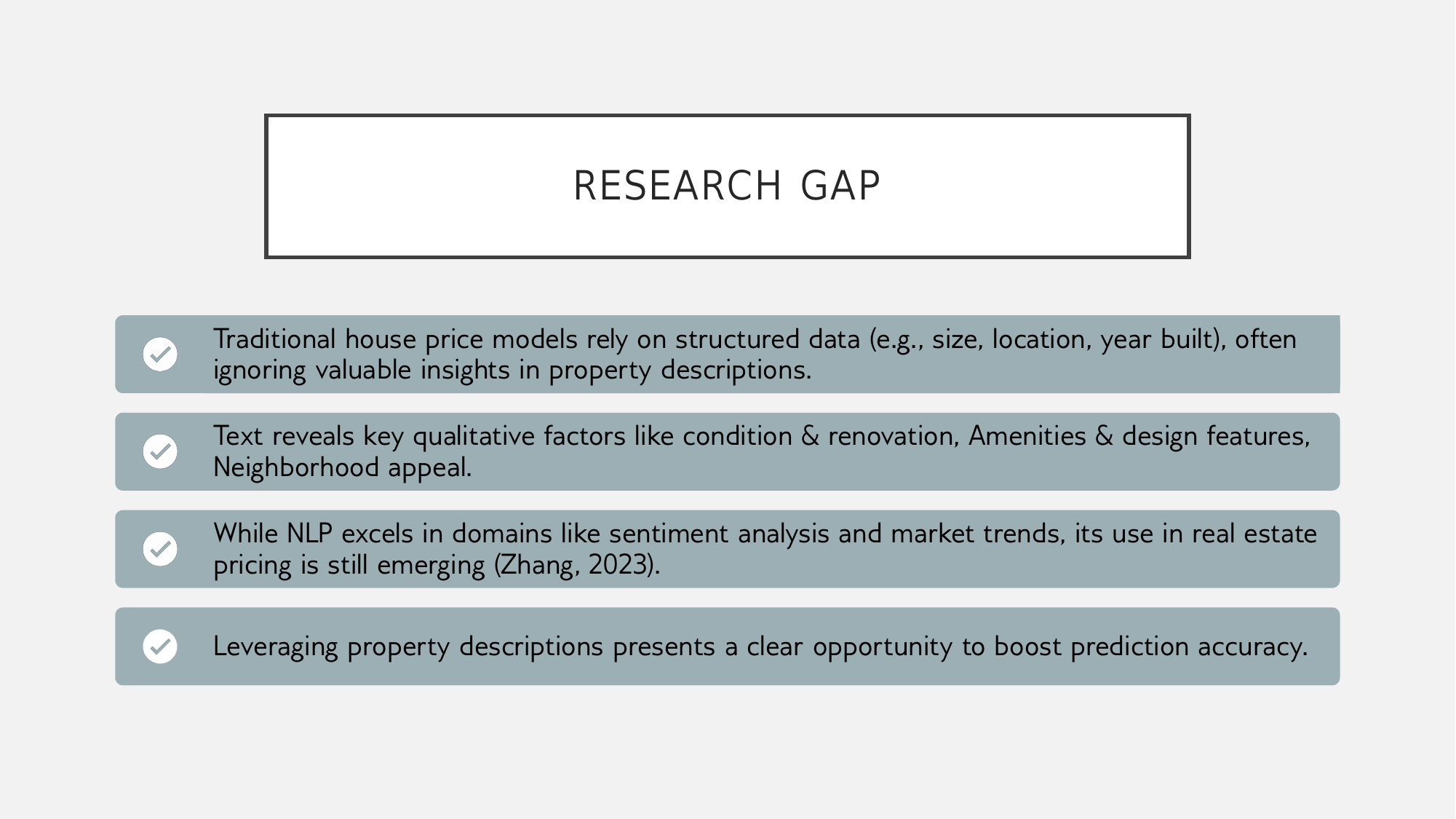

# Research Gap
Traditional house price models rely on structured data (e.g., size, location, year built), often ignoring valuable insights in property descriptions.
Text reveals key qualitative factors like condition & renovation, Amenities & design features, Neighborhood appeal.
While NLP excels in domains like sentiment analysis and market trends, its use in real estate pricing is still emerging (Zhang, 2023).
Leveraging property descriptions presents a clear opportunity to boost prediction accuracy.